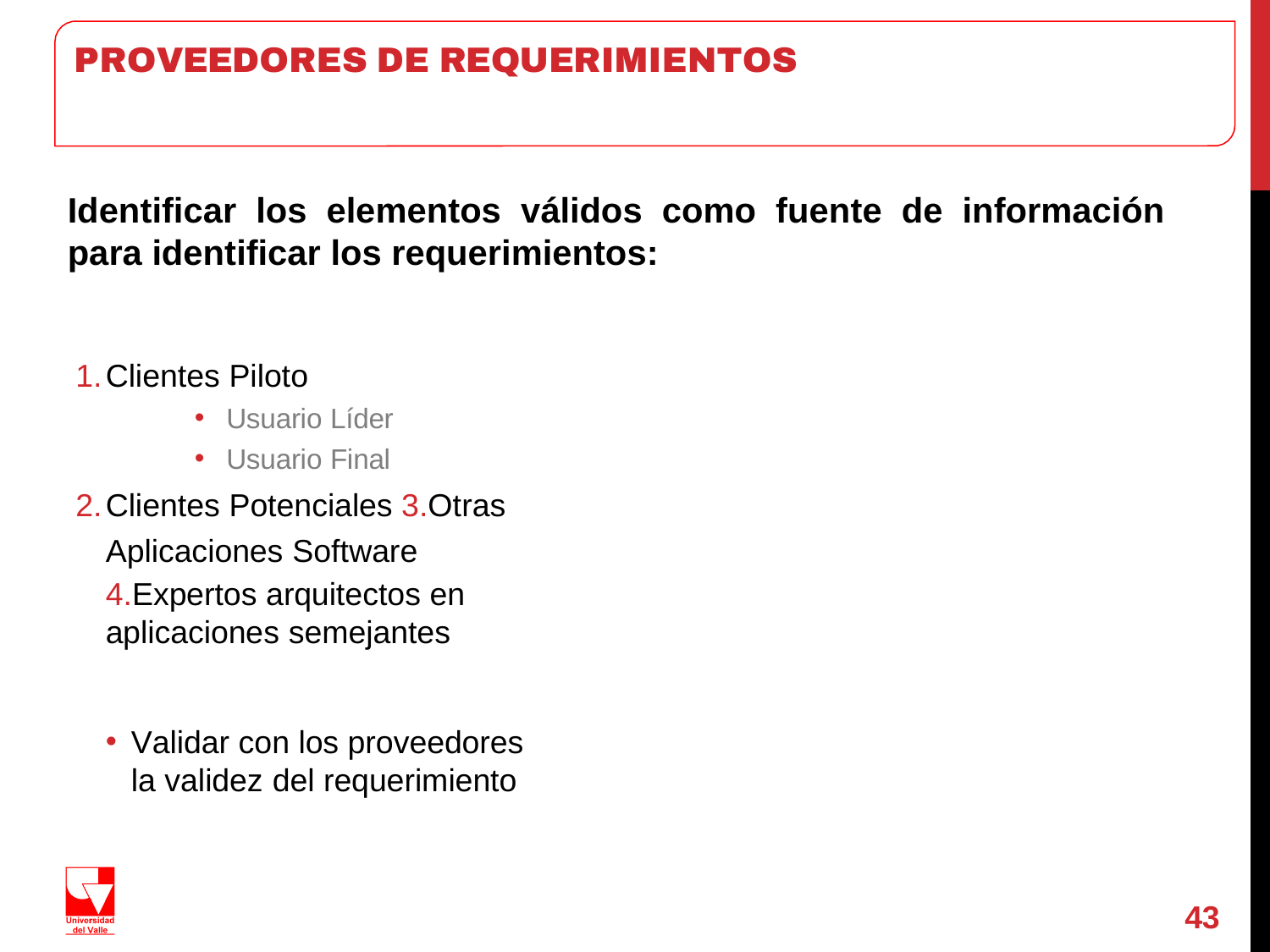

# PROVEEDORES DE REQUERIMIENTOS
Identificar  los  elementos  válidos  como  fuente  de  información  para identificar los requerimientos:

Clientes Piloto
Usuario Líder
Usuario Final
Clientes Potenciales 3.Otras Aplicaciones Software
4.Expertos arquitectos en aplicaciones semejantes

Validar con los proveedores la validez del requerimiento
43